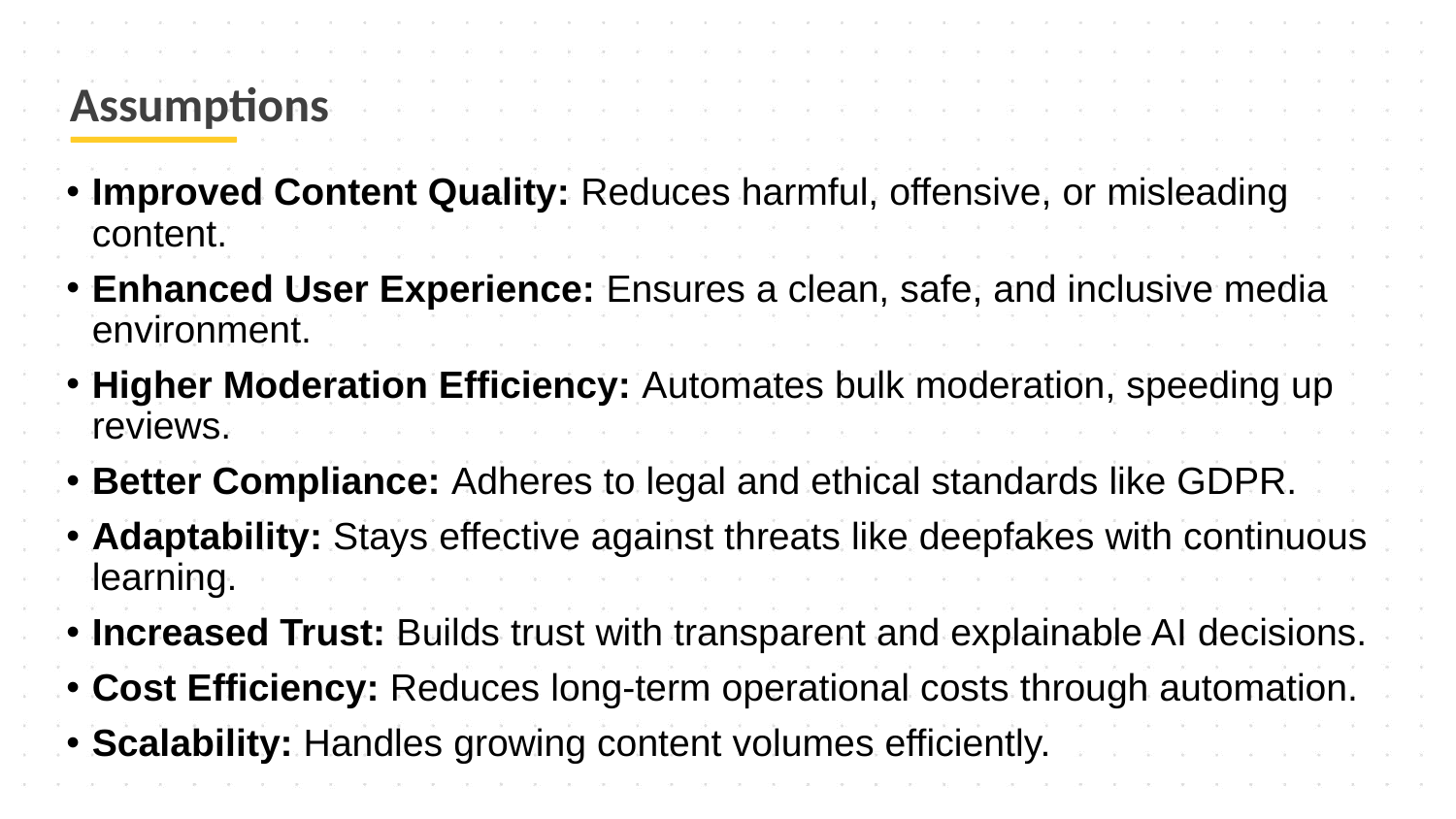

# Assumptions
Improved Content Quality: Reduces harmful, offensive, or misleading content.
Enhanced User Experience: Ensures a clean, safe, and inclusive media environment.
Higher Moderation Efficiency: Automates bulk moderation, speeding up reviews.
Better Compliance: Adheres to legal and ethical standards like GDPR.
Adaptability: Stays effective against threats like deepfakes with continuous learning.
Increased Trust: Builds trust with transparent and explainable AI decisions.
Cost Efficiency: Reduces long-term operational costs through automation.
Scalability: Handles growing content volumes efficiently.